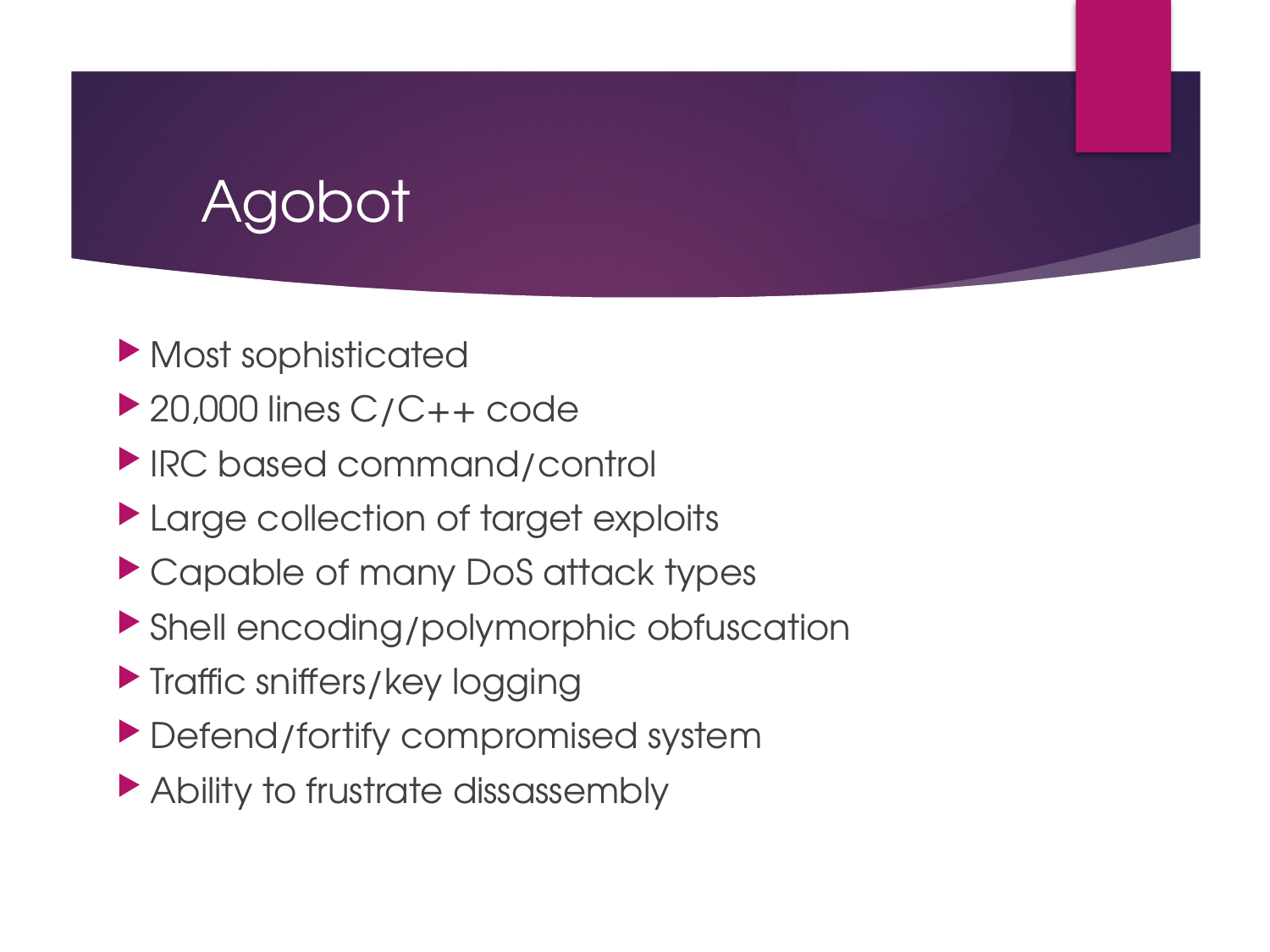

# Agobot
Most sophisticated
20,000 lines C/C++ code
IRC based command/control
Large collection of target exploits
Capable of many DoS attack types
Shell encoding/polymorphic obfuscation
Traffic sniffers/key logging
Defend/fortify compromised system
Ability to frustrate dissassembly